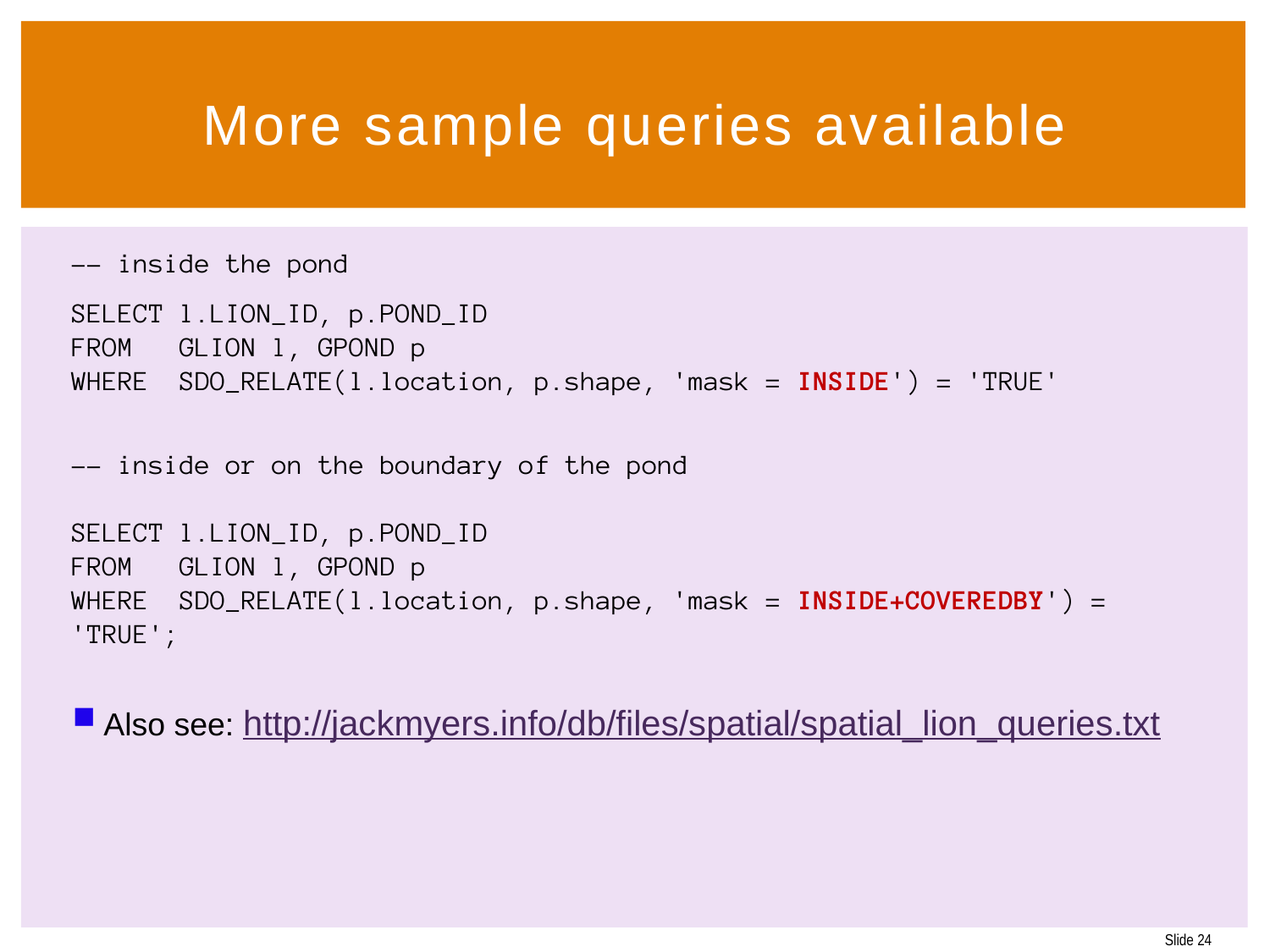

# More sample queries available
-- inside the pond
SELECT l.LION_ID, p.POND_ID
FROM   GLION l, GPOND p
WHERE  SDO_RELATE(l.location, p.shape, 'mask = INSIDE') = 'TRUE'
-- inside or on the boundary of the pond
SELECT l.LION_ID, p.POND_ID
FROM   GLION l, GPOND p
WHERE  SDO_RELATE(l.location, p.shape, 'mask = INSIDE+COVEREDBY') = 'TRUE';
Also see: http://jackmyers.info/db/files/spatial/spatial_lion_queries.txt